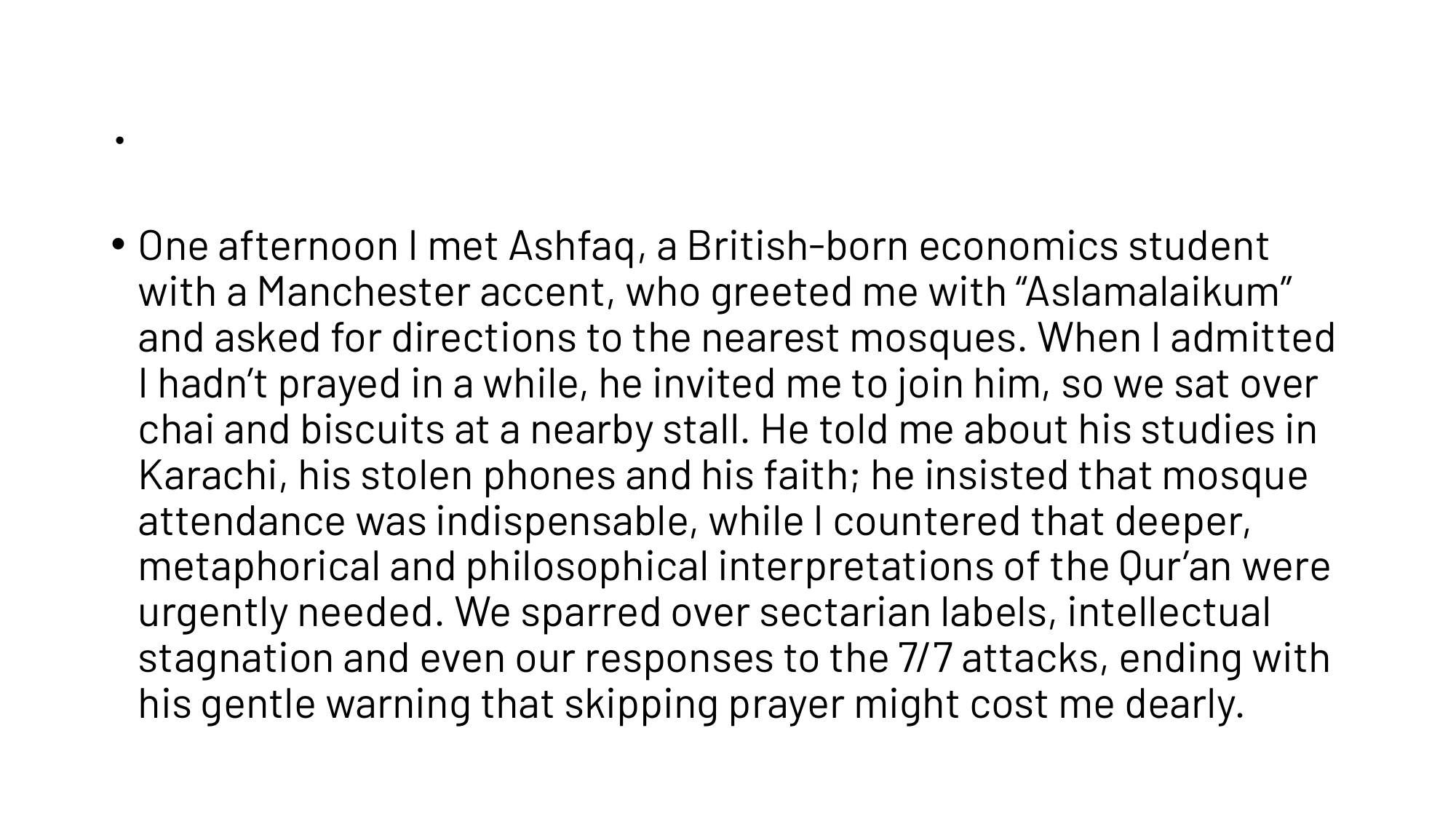

# .
One afternoon I met Ashfaq, a British-born economics student with a Manchester accent, who greeted me with “Aslamalaikum” and asked for directions to the nearest mosques. When I admitted I hadn’t prayed in a while, he invited me to join him, so we sat over chai and biscuits at a nearby stall. He told me about his studies in Karachi, his stolen phones and his faith; he insisted that mosque attendance was indispensable, while I countered that deeper, metaphorical and philosophical interpretations of the Qur’an were urgently needed. We sparred over sectarian labels, intellectual stagnation and even our responses to the 7/7 attacks, ending with his gentle warning that skipping prayer might cost me dearly.